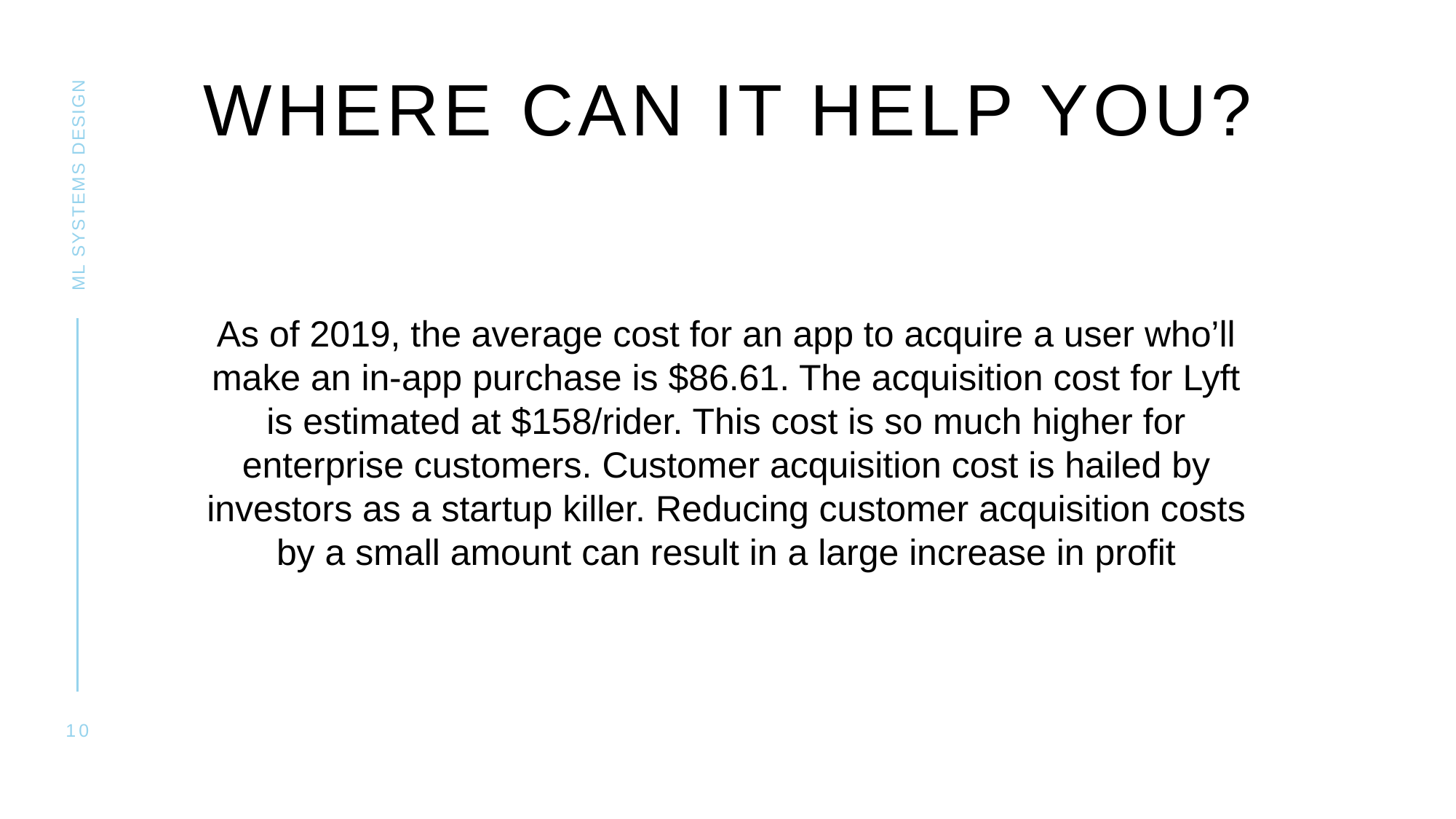

# Where can IT help you?
ML SYSTEMS DESIGN
As of 2019, the average cost for an app to acquire a user who’ll make an in-app purchase is $86.61. The acquisition cost for Lyft is estimated at $158/rider. This cost is so much higher for enterprise customers. Customer acquisition cost is hailed by investors as a startup killer. Reducing customer acquisition costs by a small amount can result in a large increase in profit
10